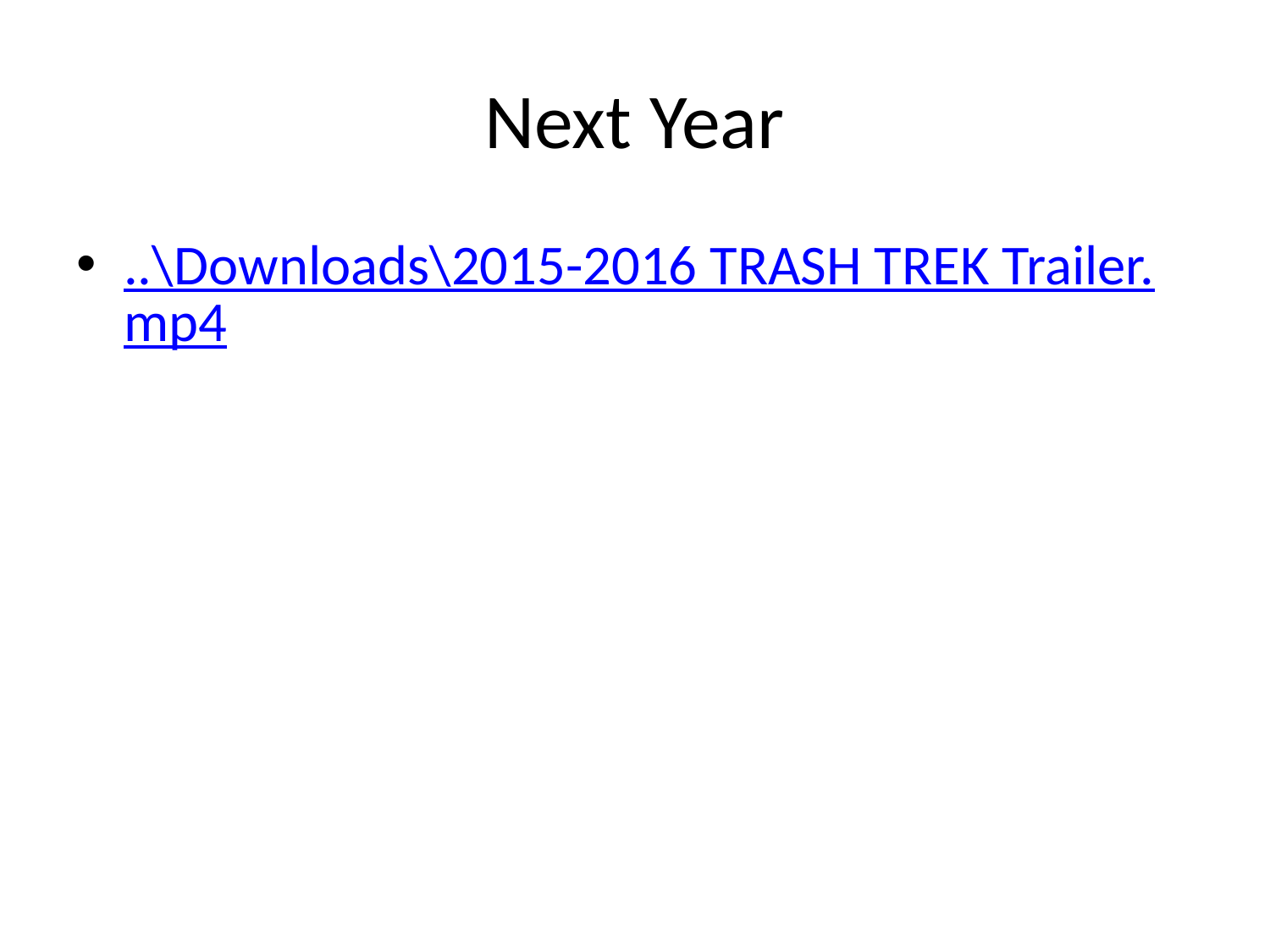

# Next Year
..\Downloads\2015-2016 TRASH TREK Trailer.mp4